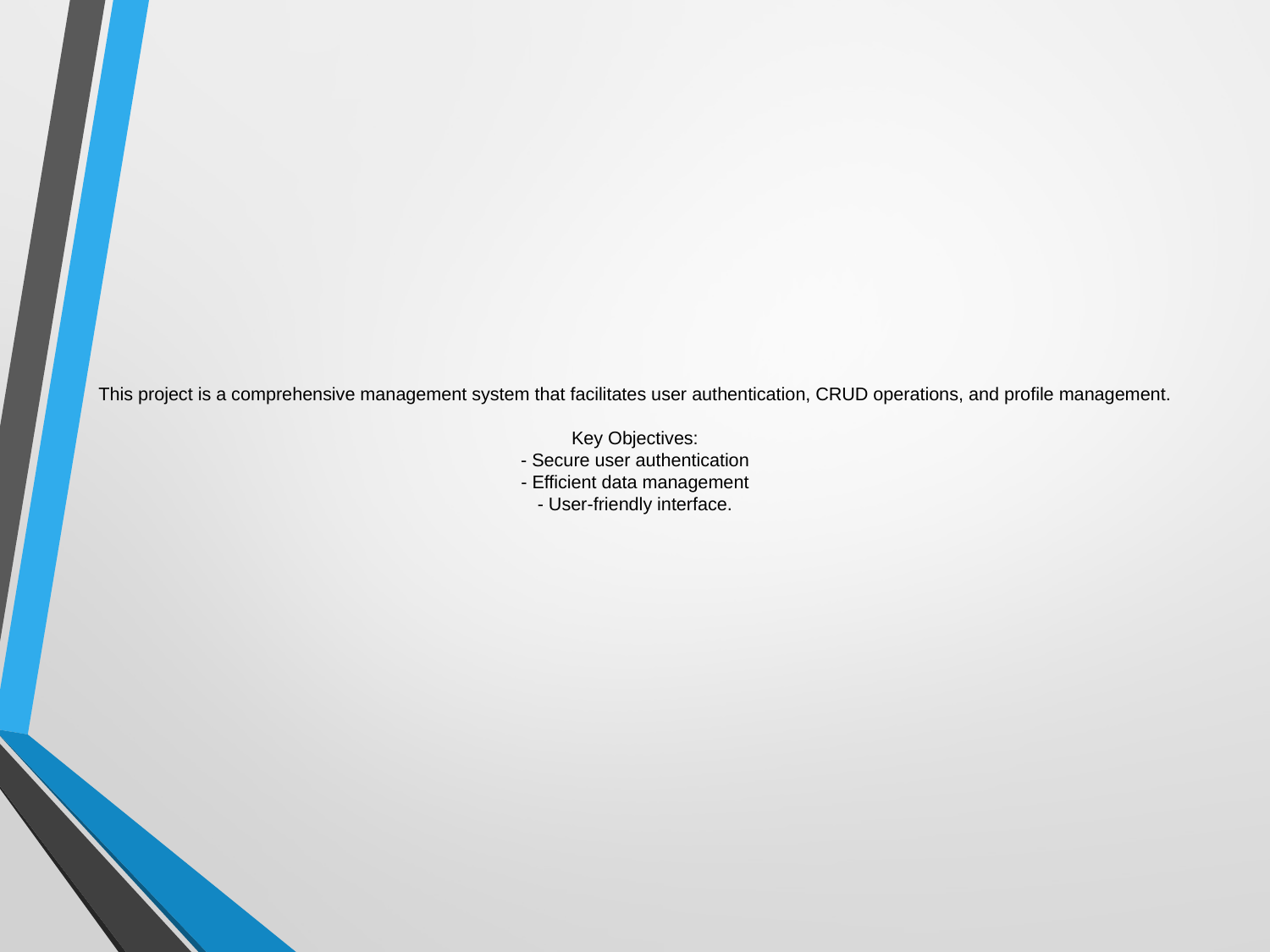

# This project is a comprehensive management system that facilitates user authentication, CRUD operations, and profile management.

Key Objectives:
- Secure user authentication
- Efficient data management
- User-friendly interface.